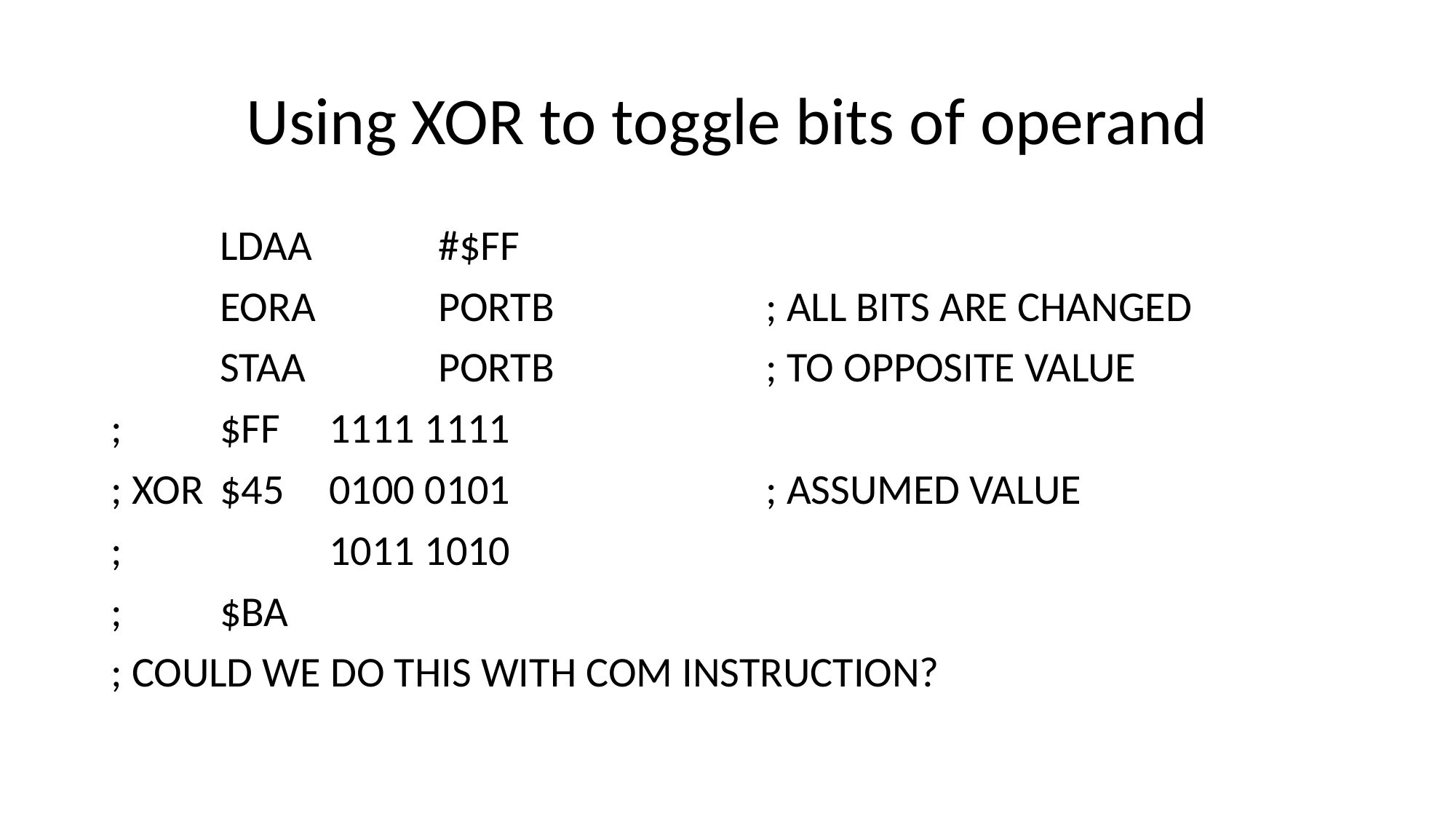

# Using XOR to toggle bits of operand
	LDAA		#$FF
	EORA		PORTB		; ALL BITS ARE CHANGED
	STAA		PORTB		; TO OPPOSITE VALUE
;	$FF	1111 1111
; XOR	$45	0100 0101			; ASSUMED VALUE
; 		1011 1010
;	$BA
; COULD WE DO THIS WITH COM INSTRUCTION?